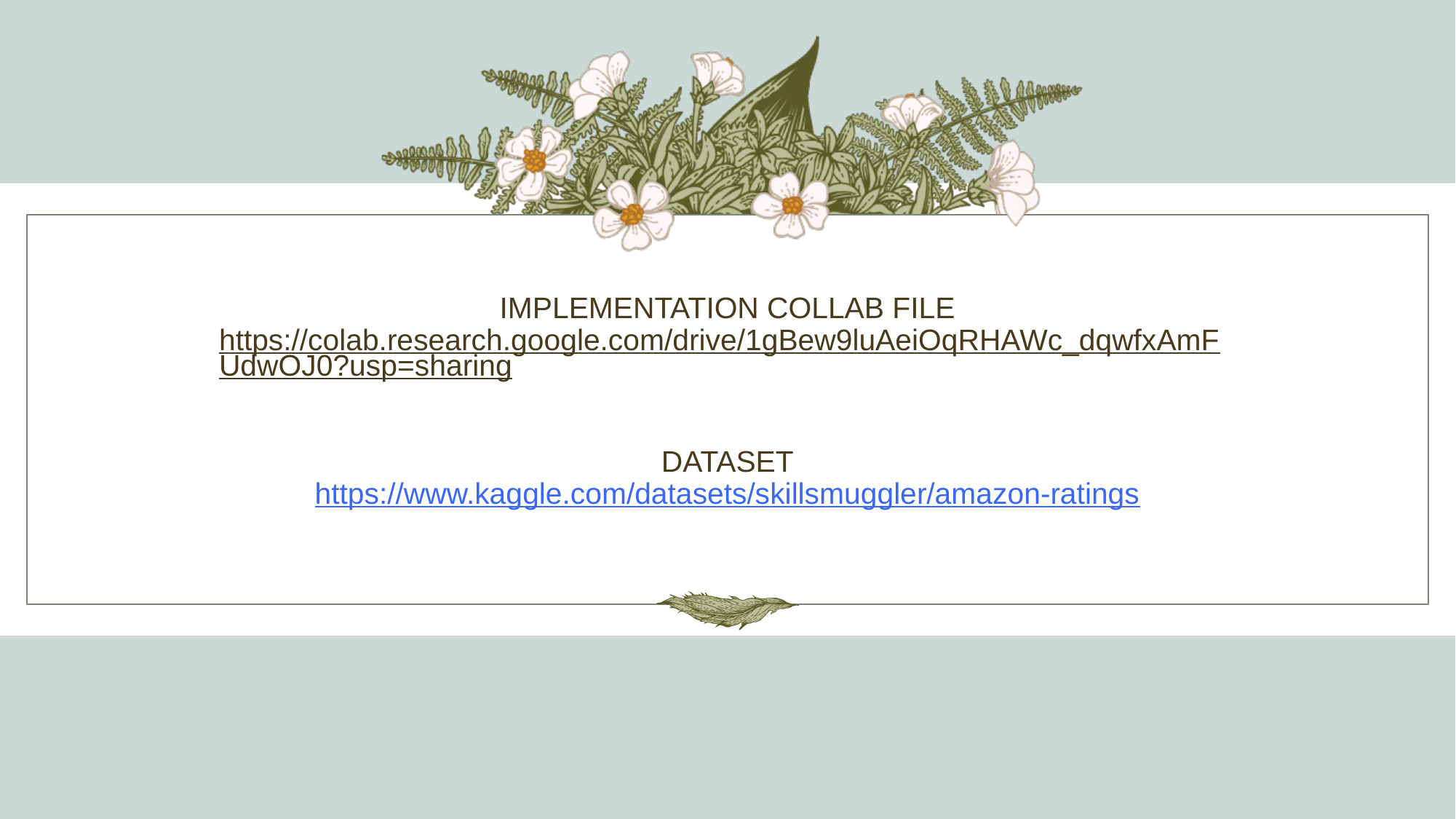

# IMPLEMENTATION COLLAB FILE https://colab.research.google.com/drive/1gBew9luAeiOqRHAWc_dqwfxAmFUdwOJ0?usp=sharing DATASET https://www.kaggle.com/datasets/skillsmuggler/amazon-ratings